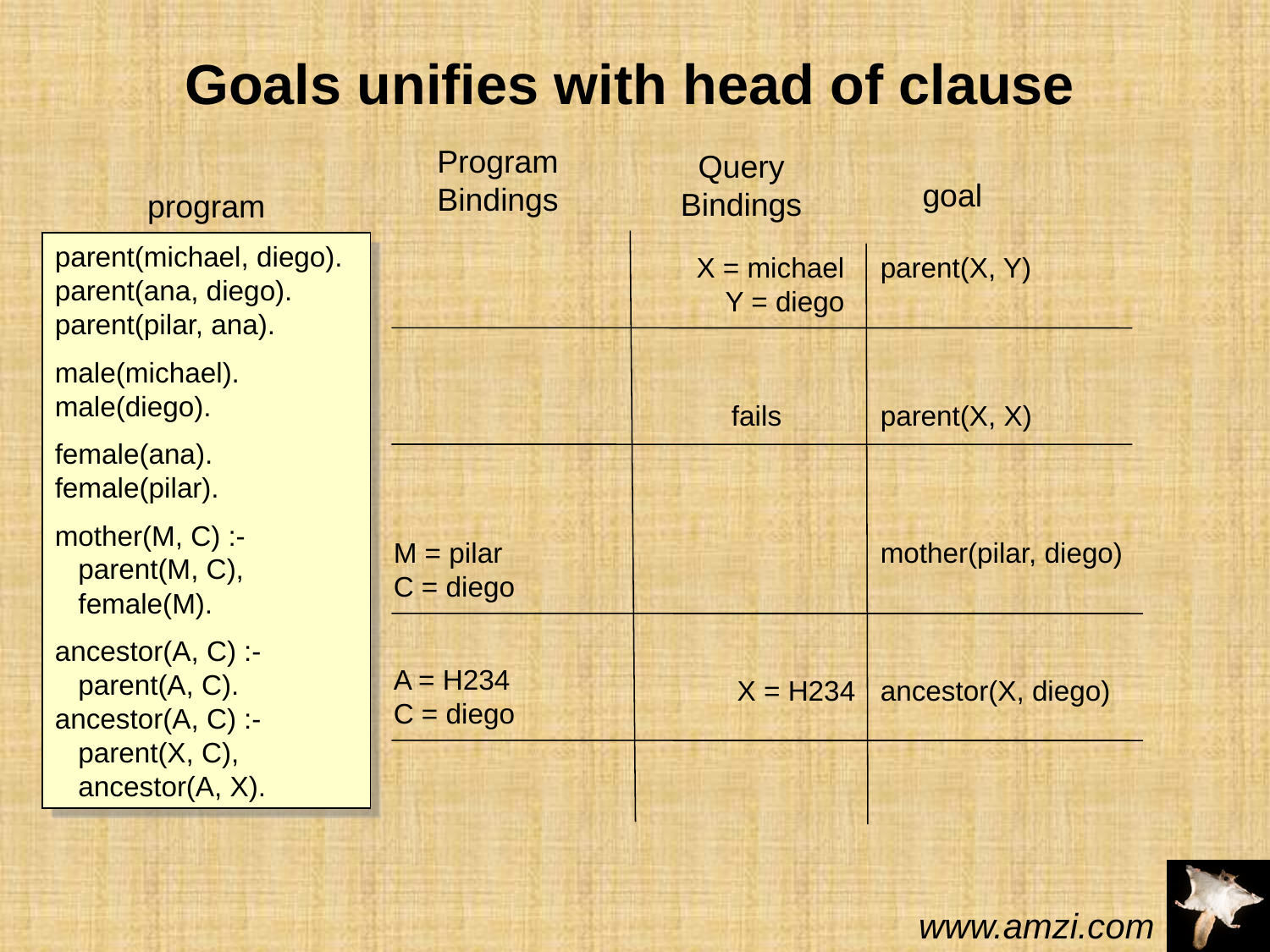

Goals unifies with head of clause
Program
Bindings
Query
Bindings
goal
program
parent(michael, diego).
parent(ana, diego).
parent(pilar, ana).
male(michael).
male(diego).
female(ana).
female(pilar).
mother(M, C) :-
   parent(M, C),
   female(M).
ancestor(A, C) :-
   parent(A, C).
ancestor(A, C) :-
   parent(X, C),
   ancestor(A, X).
X = michael
Y = diego
parent(X, Y)

fails
parent(X, X)

M = pilar
C = diego
mother(pilar, diego)

A = H234
C = diego
X = H234
ancestor(X, diego)